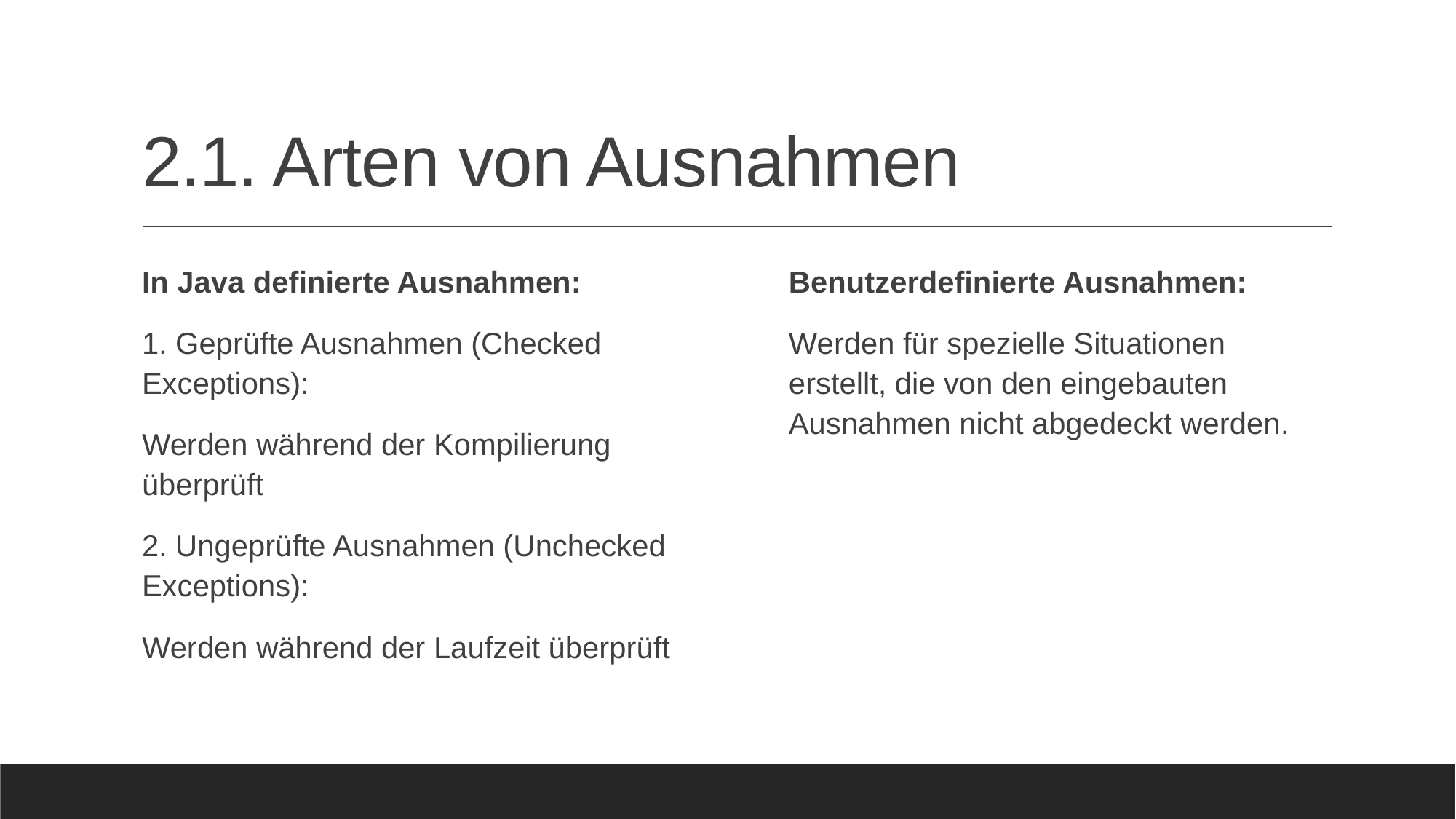

# 2.1. Arten von Ausnahmen
In Java definierte Ausnahmen:
1. Geprüfte Ausnahmen (Checked Exceptions):
Werden während der Kompilierung überprüft
2. Ungeprüfte Ausnahmen (Unchecked Exceptions):
Werden während der Laufzeit überprüft
Benutzerdefinierte Ausnahmen:
Werden für spezielle Situationen erstellt, die von den eingebauten Ausnahmen nicht abgedeckt werden.